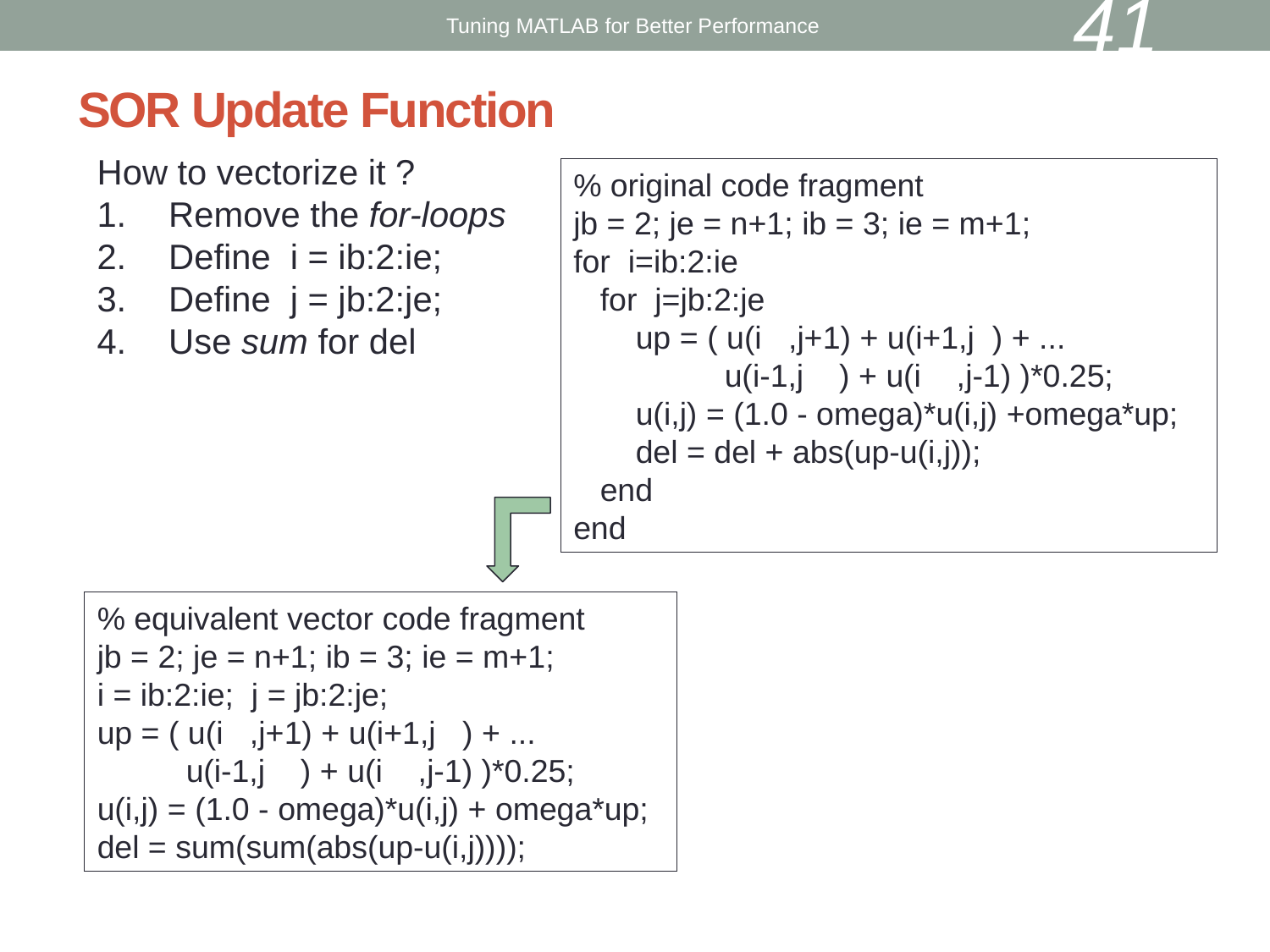

41
Tuning MATLAB for Better Performance
# SOR Update Function
How to vectorize it ?
Remove the for-loops
Define  i = ib:2:ie;
Define  j = jb:2:je;
Use sum for del
% original code fragment
jb = 2; je = n+1; ib = 3; ie = m+1;
for  i=ib:2:ie
   for  j=jb:2:je
       up = ( u(i   ,j+1) + u(i+1,j  ) + ...
                 u(i-1,j    ) + u(i    ,j-1) )*0.25;
       u(i,j) = (1.0 - omega)*u(i,j) +omega*up;
       del = del + abs(up-u(i,j));
   end
end

% equivalent vector code fragment
jb = 2; je = n+1; ib = 3; ie = m+1;
i = ib:2:ie;  j = jb:2:je;
up = ( u(i   ,j+1) + u(i+1,j   ) + ...
          u(i-1,j    ) + u(i    ,j-1) )*0.25;
u(i,j) = (1.0 - omega)*u(i,j) + omega*up;
del = sum(sum(abs(up-u(i,j))));